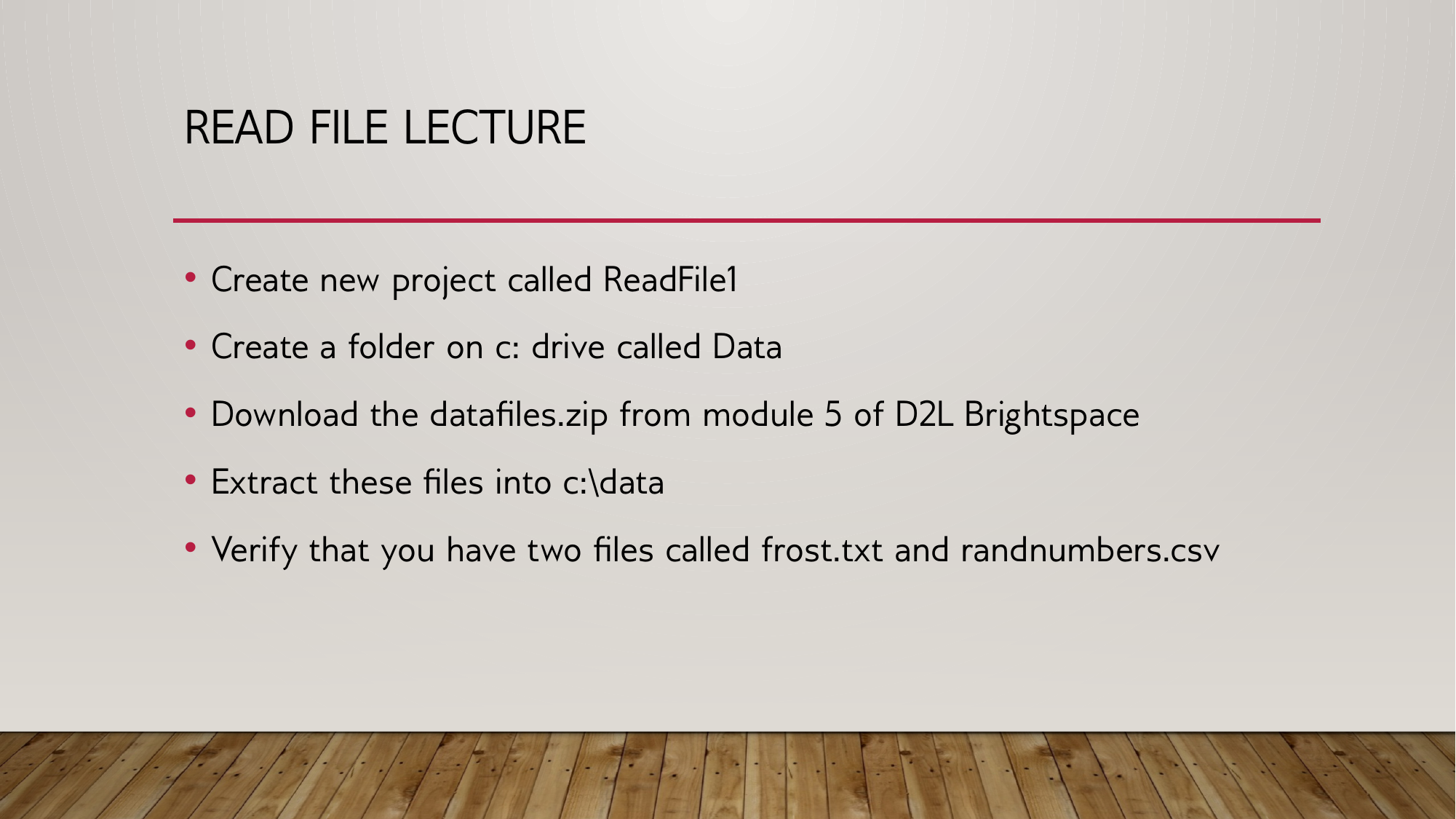

# Read File Lecture
Create new project called ReadFile1
Create a folder on c: drive called Data
Download the datafiles.zip from module 5 of D2L Brightspace
Extract these files into c:\data
Verify that you have two files called frost.txt and randnumbers.csv